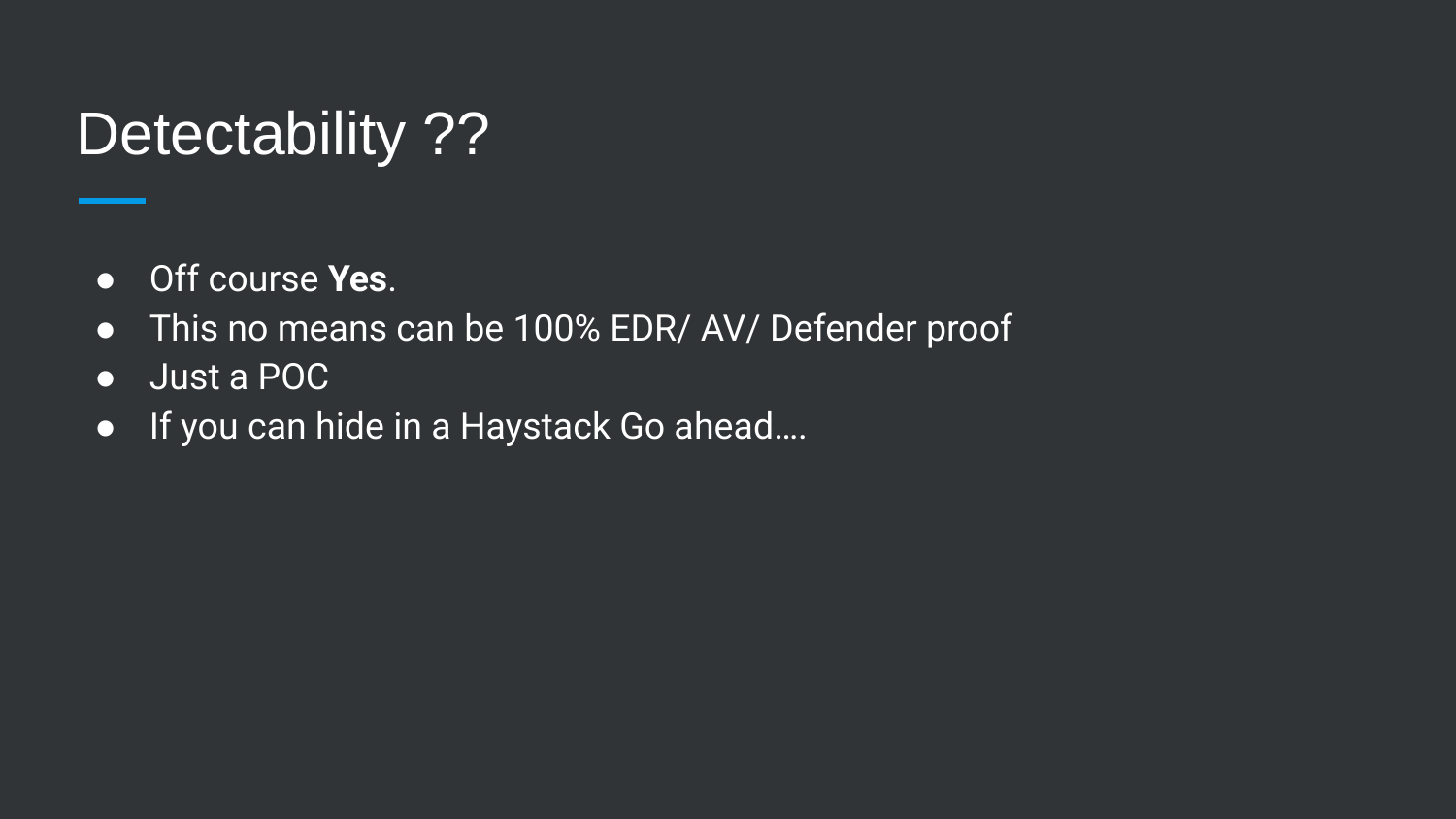

# Detectability ??
Off course Yes.
This no means can be 100% EDR/ AV/ Defender proof
Just a POC
If you can hide in a Haystack Go ahead….